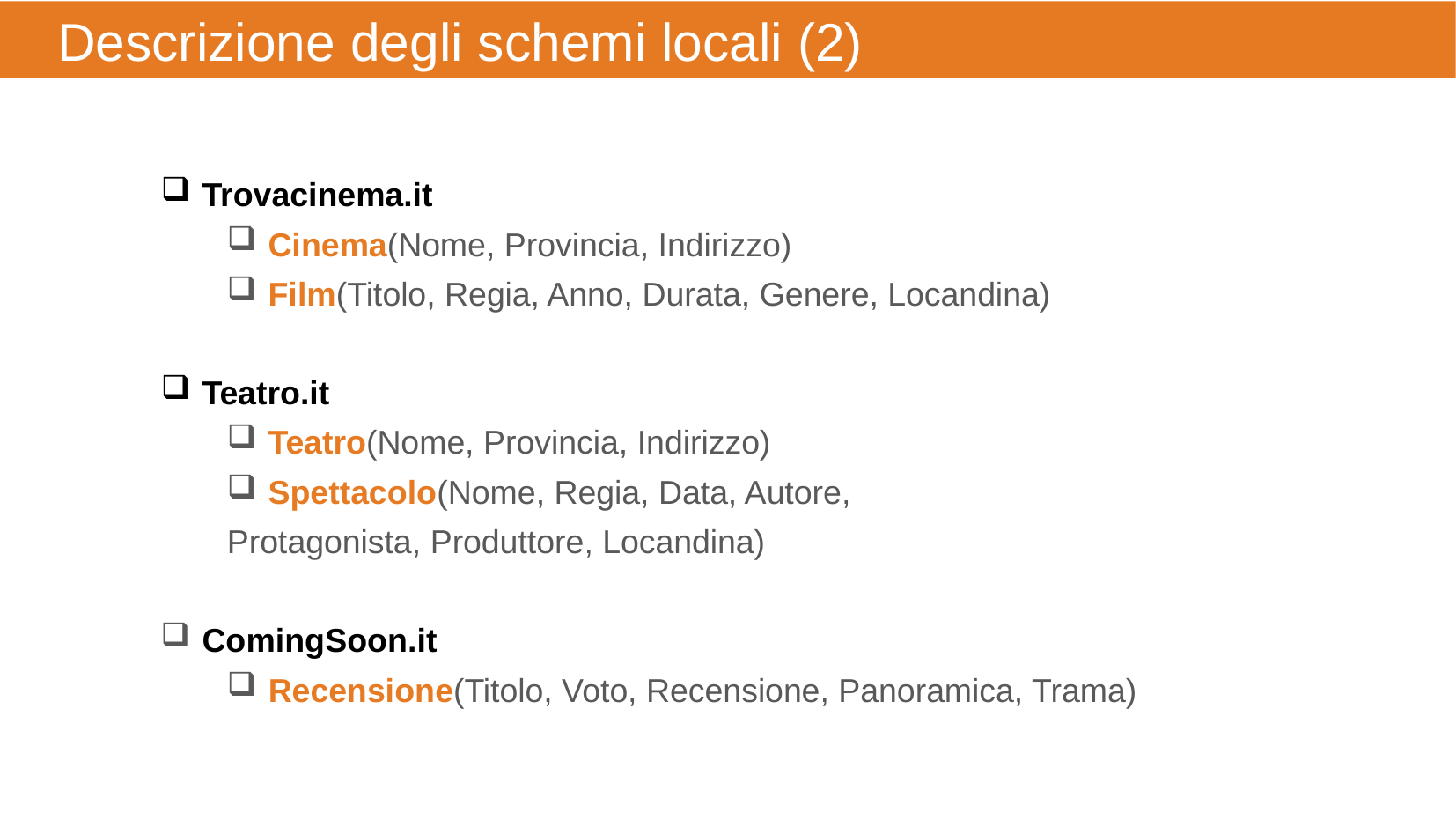

Descrizione degli schemi locali (2)
Trovacinema.it
Cinema(Nome, Provincia, Indirizzo)
Film(Titolo, Regia, Anno, Durata, Genere, Locandina)

Teatro.it
Teatro(Nome, Provincia, Indirizzo)
Spettacolo(Nome, Regia, Data, Autore,
Protagonista, Produttore, Locandina)

ComingSoon.it
Recensione(Titolo, Voto, Recensione, Panoramica, Trama)